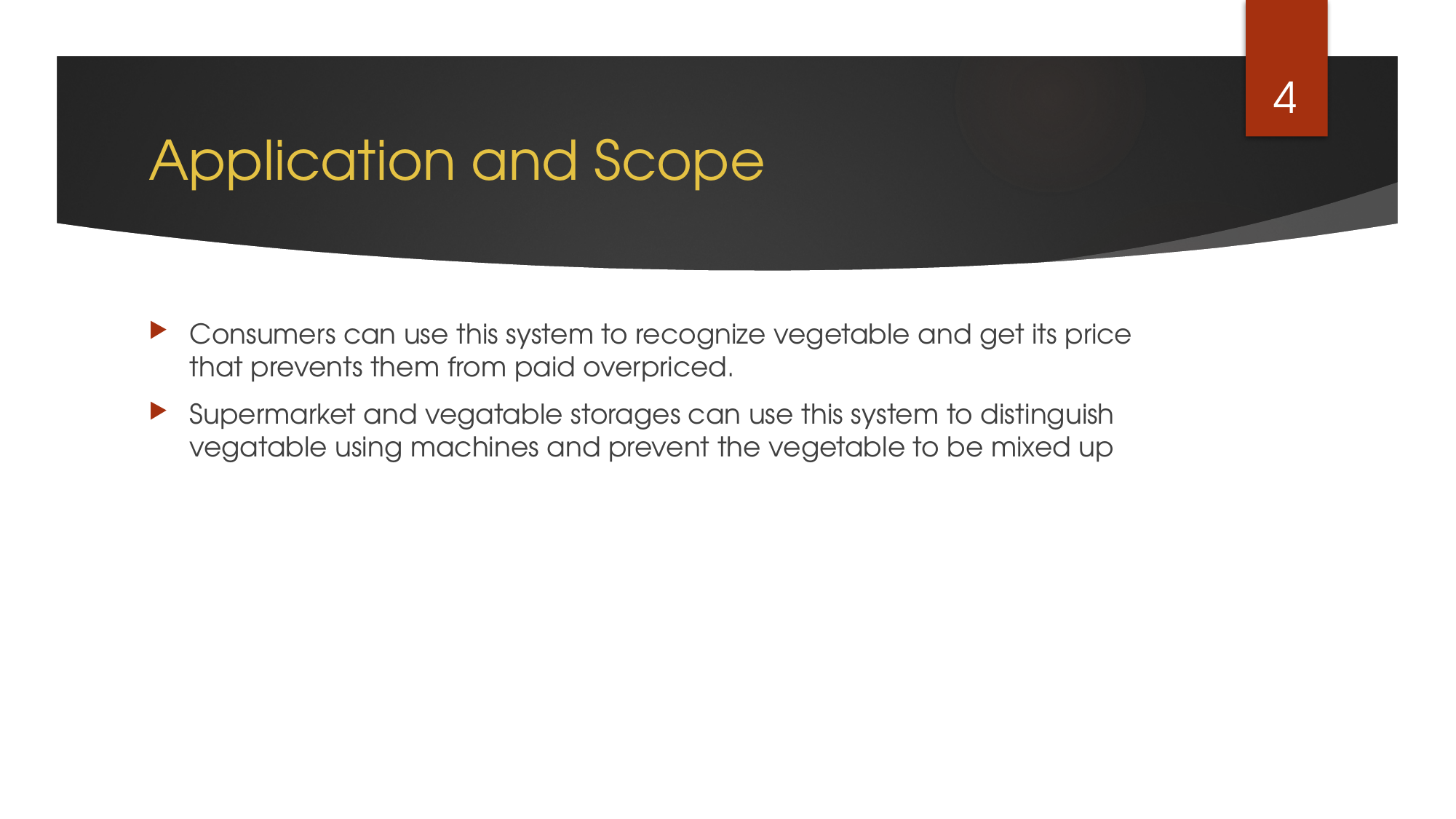

4
# Application and Scope
Consumers can use this system to recognize vegetable and get its price that prevents them from paid overpriced.
Supermarket and vegatable storages can use this system to distinguish vegatable using machines and prevent the vegetable to be mixed up